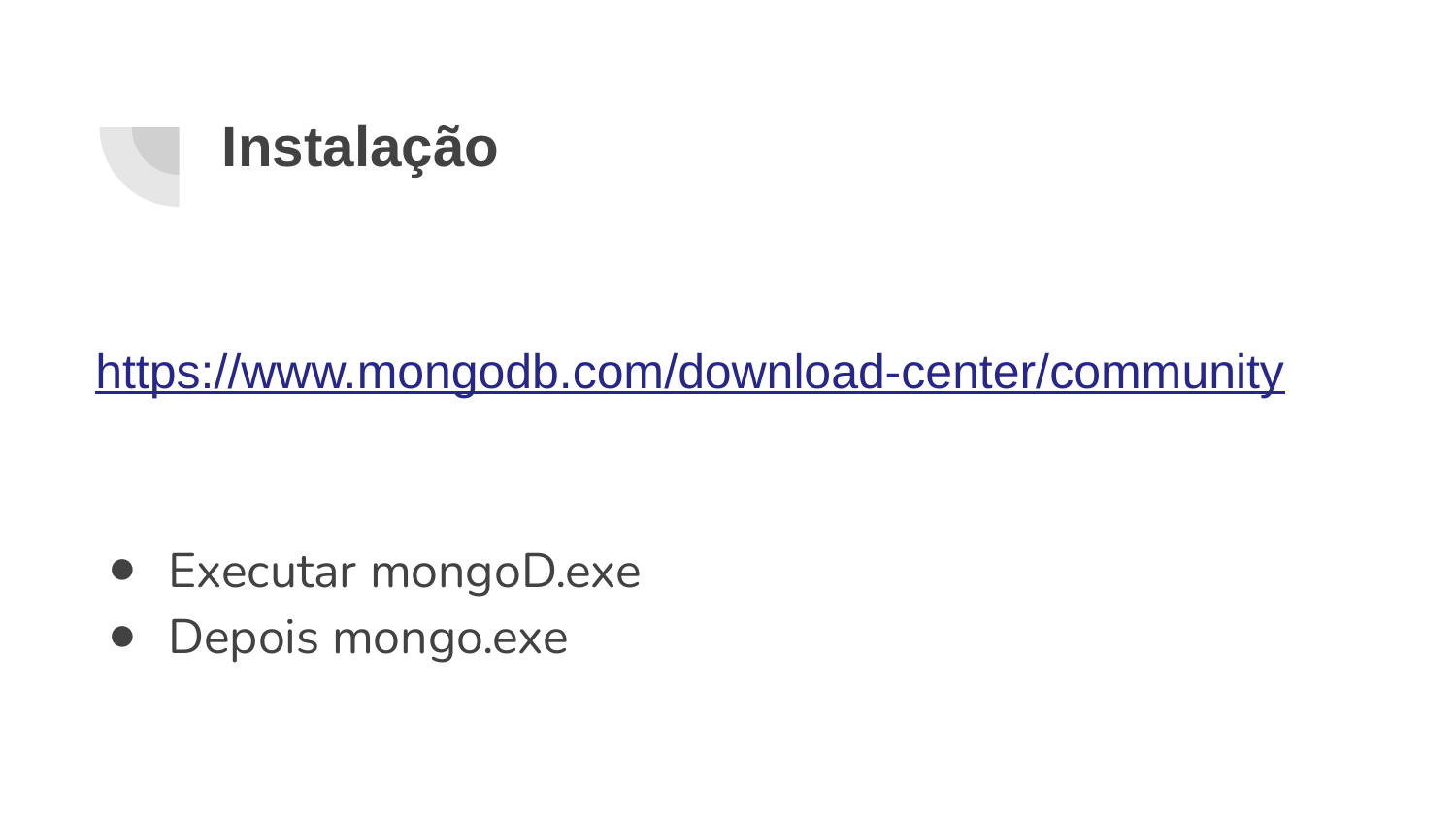

# Instalação
https://www.mongodb.com/download-center/community

Executar mongoD.exe
Depois mongo.exe